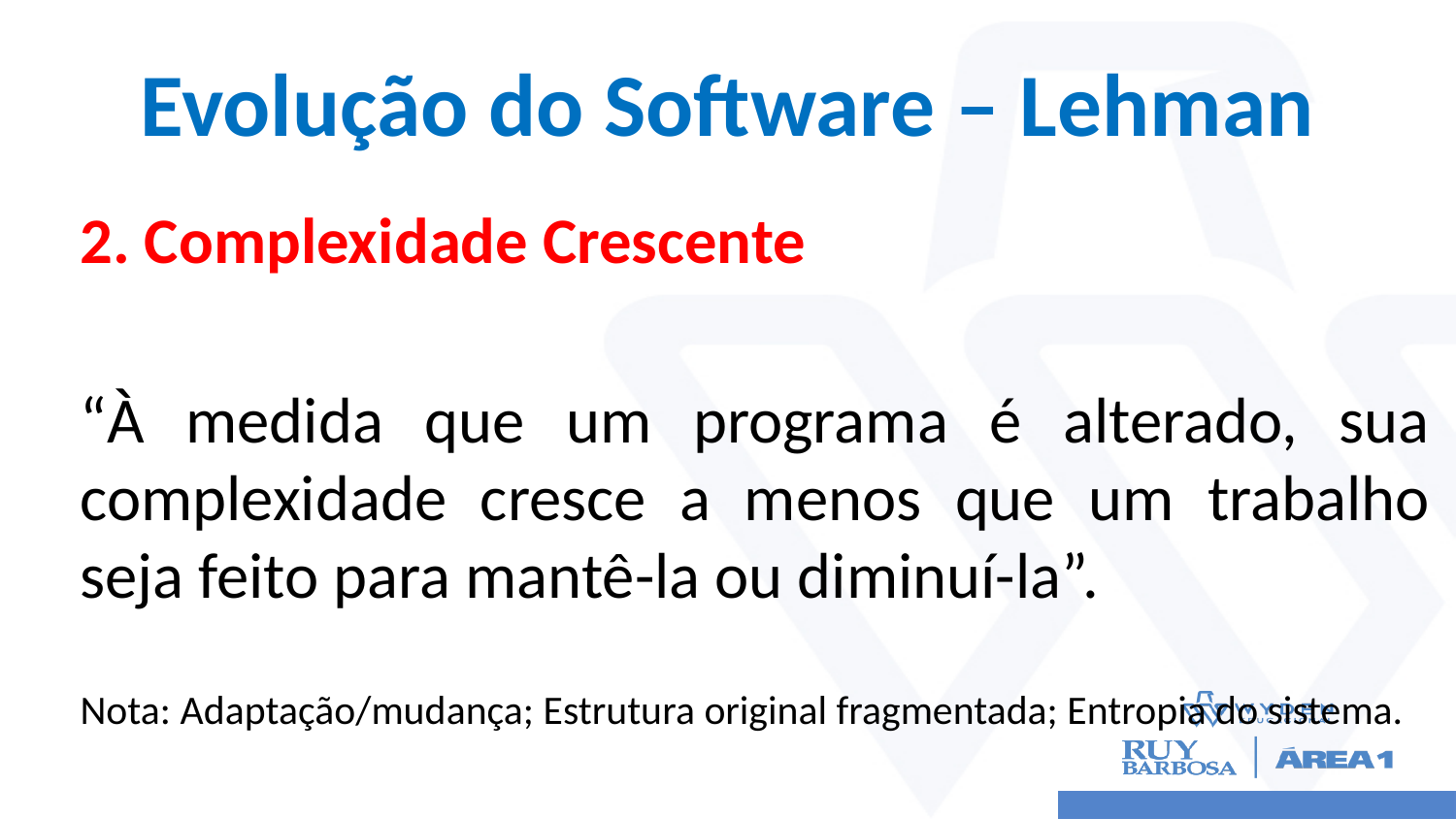

# Evolução do Software – Lehman
2. Complexidade Crescente

“À medida que um programa é alterado, sua complexidade cresce a menos que um trabalho seja feito para mantê-la ou diminuí-la”.

Nota: Adaptação/mudança; Estrutura original fragmentada; Entropia do sistema.